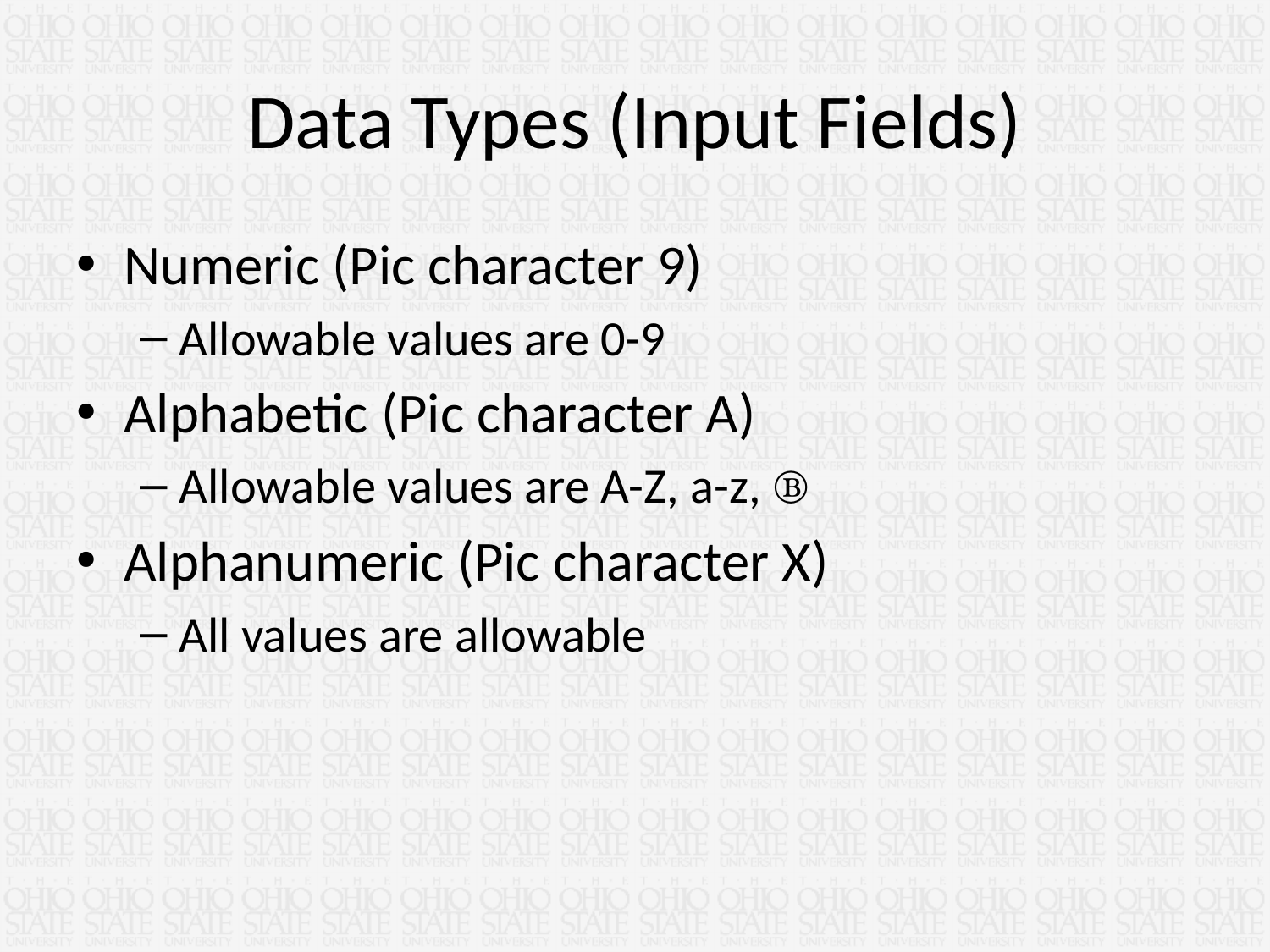

# Data Types (Input Fields)
Numeric (Pic character 9)
Allowable values are 0-9
Alphabetic (Pic character A)
Allowable values are A-Z, a-z, Ⓑ
Alphanumeric (Pic character X)
All values are allowable